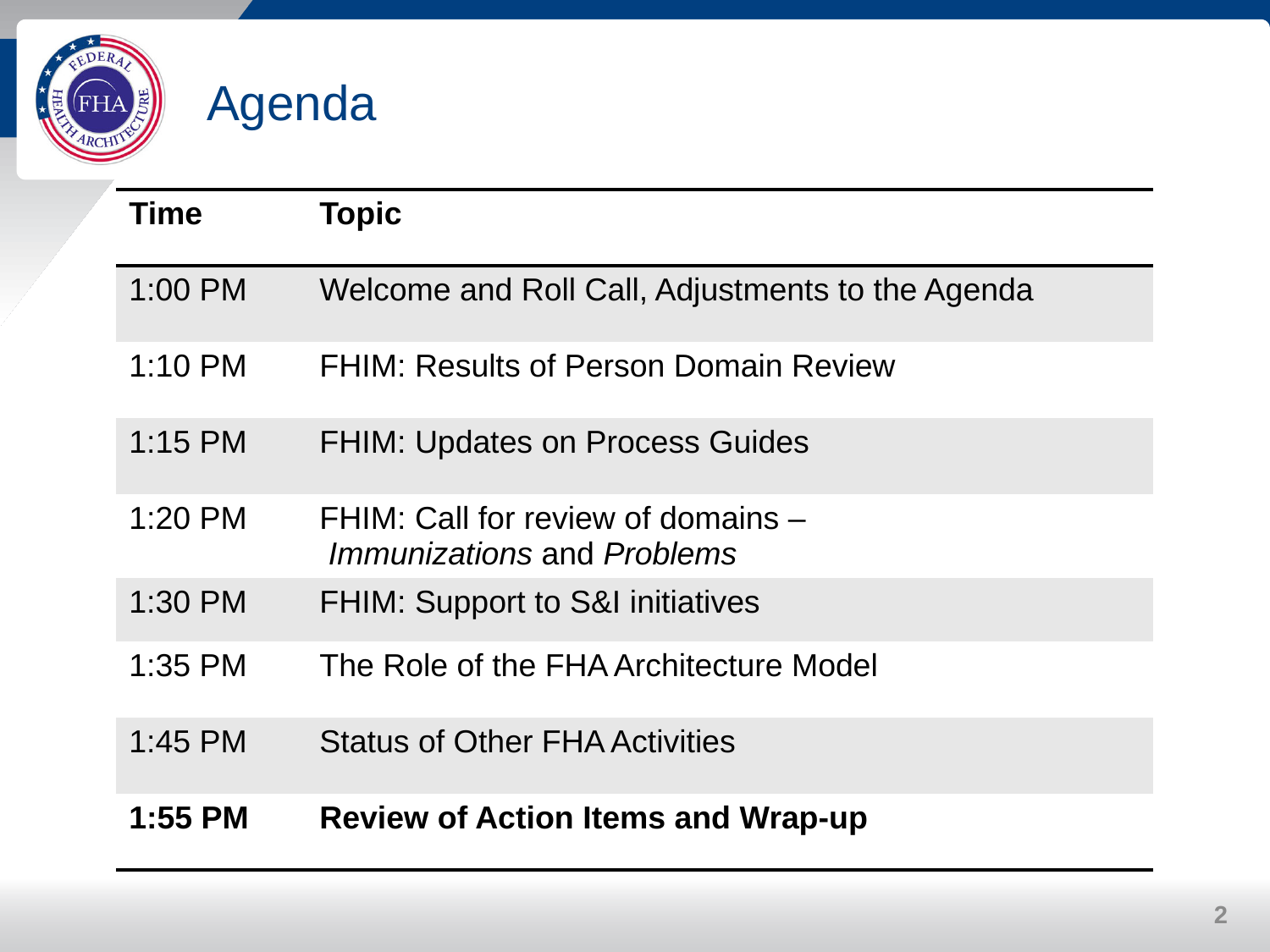

# Agenda
| Time | Topic |
| --- | --- |
| 1:00 PM | Welcome and Roll Call, Adjustments to the Agenda |
| 1:10 PM | FHIM: Results of Person Domain Review |
| 1:15 PM | FHIM: Updates on Process Guides |
| 1:20 PM | FHIM: Call for review of domains – Immunizations and Problems |
| 1:30 PM | FHIM: Support to S&I initiatives |
| 1:35 PM | The Role of the FHA Architecture Model |
| 1:45 PM | Status of Other FHA Activities |
| 1:55 PM | Review of Action Items and Wrap-up |
2